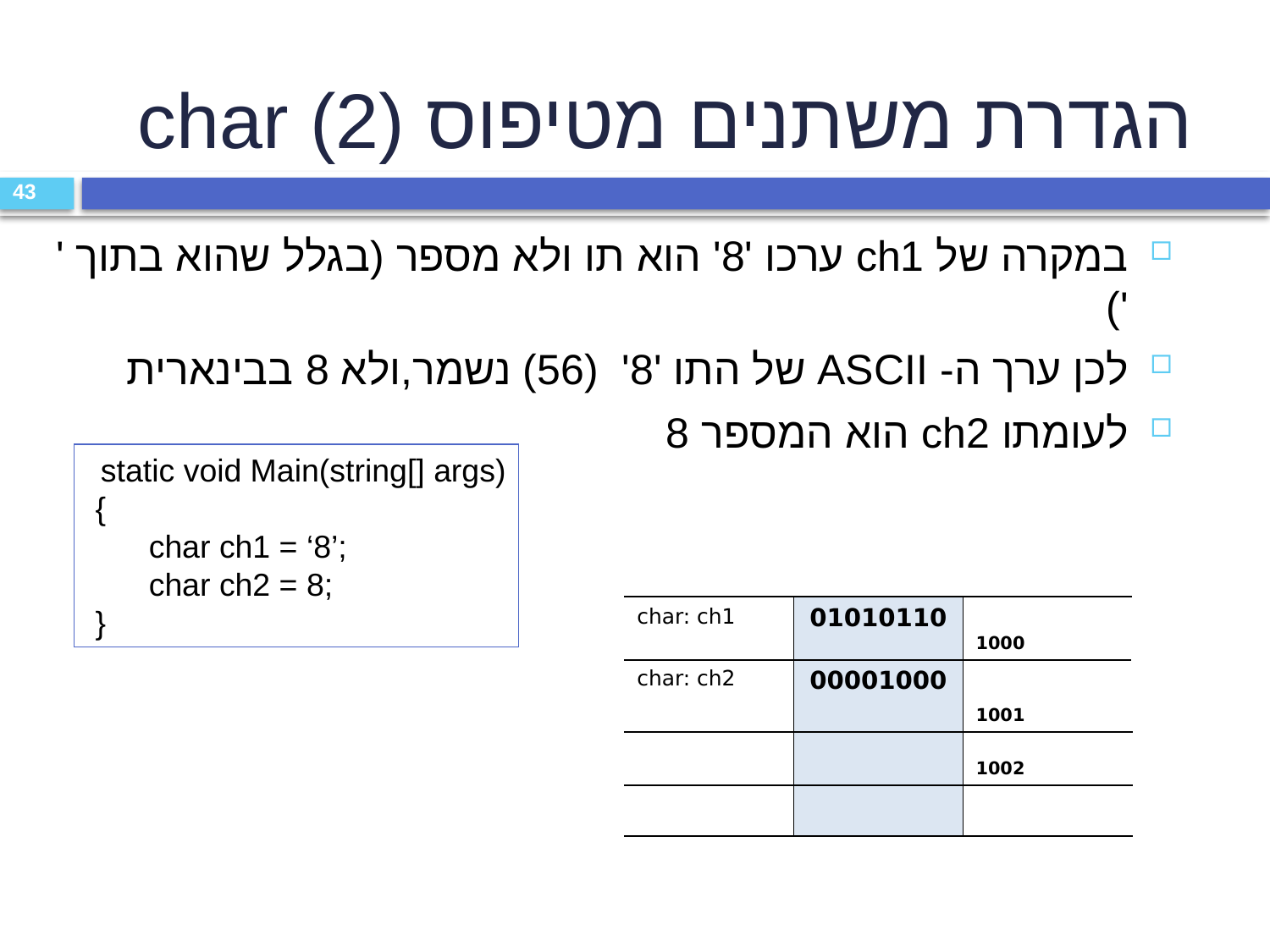

הגדרת משתנים מטיפוס char (2)
43
במקרה של ch1 ערכו '8' הוא תו ולא מספר 	(בגלל שהוא בתוך ' ')
לכן ערך ה- ASCII של התו '8'  (56) נשמר,	ולא 8 בבינארית
לעומתו ch2 הוא המספר 8

static void Main(string[] args)
 {
       char ch1 = ‘8’;
       char ch2 = 8;
 }
| char: ch1 | 01010110 | 1000 |
| --- | --- | --- |
| char: ch2 | 00001000 | 1001 |
|  |  | 1002 |
|  |  |  |